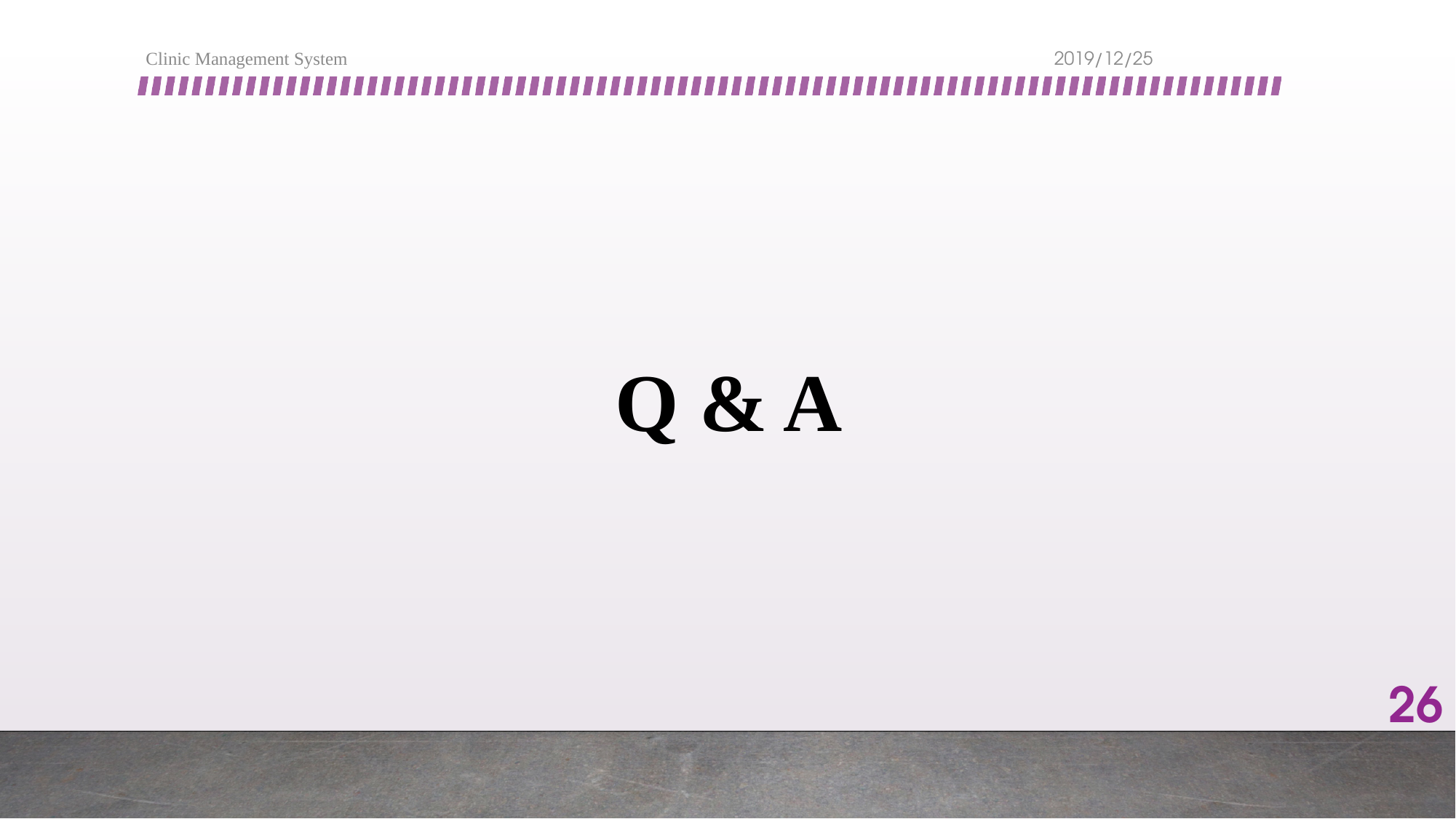

Clinic Management System
2019/12/25
# Q & A

26